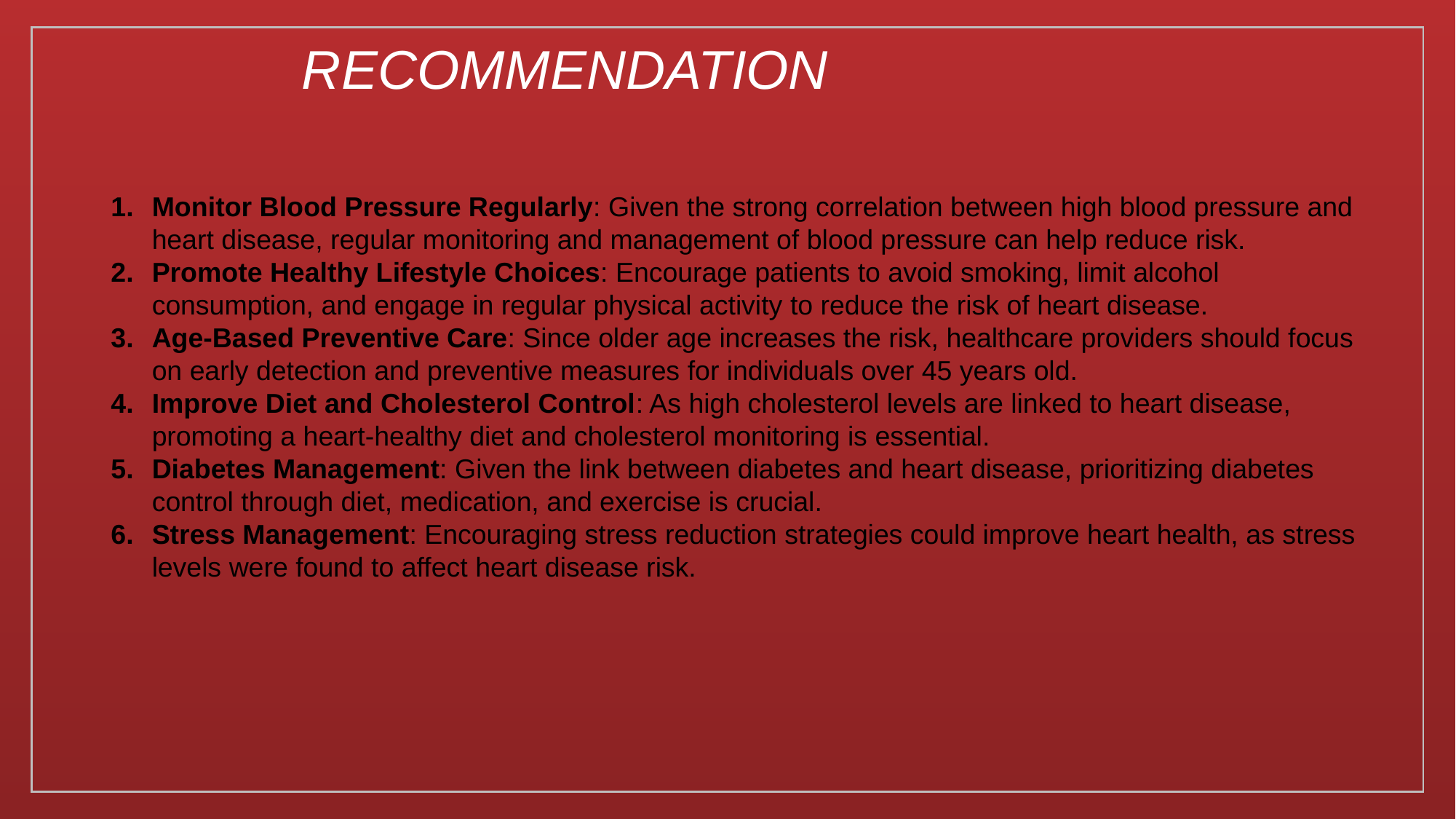

Recommendation

# Monitor Blood Pressure Regularly: Given the strong correlation between high blood pressure and heart disease, regular monitoring and management of blood pressure can help reduce risk.
Promote Healthy Lifestyle Choices: Encourage patients to avoid smoking, limit alcohol consumption, and engage in regular physical activity to reduce the risk of heart disease.
Age-Based Preventive Care: Since older age increases the risk, healthcare providers should focus on early detection and preventive measures for individuals over 45 years old.
Improve Diet and Cholesterol Control: As high cholesterol levels are linked to heart disease, promoting a heart-healthy diet and cholesterol monitoring is essential.
Diabetes Management: Given the link between diabetes and heart disease, prioritizing diabetes control through diet, medication, and exercise is crucial.
Stress Management: Encouraging stress reduction strategies could improve heart health, as stress levels were found to affect heart disease risk.